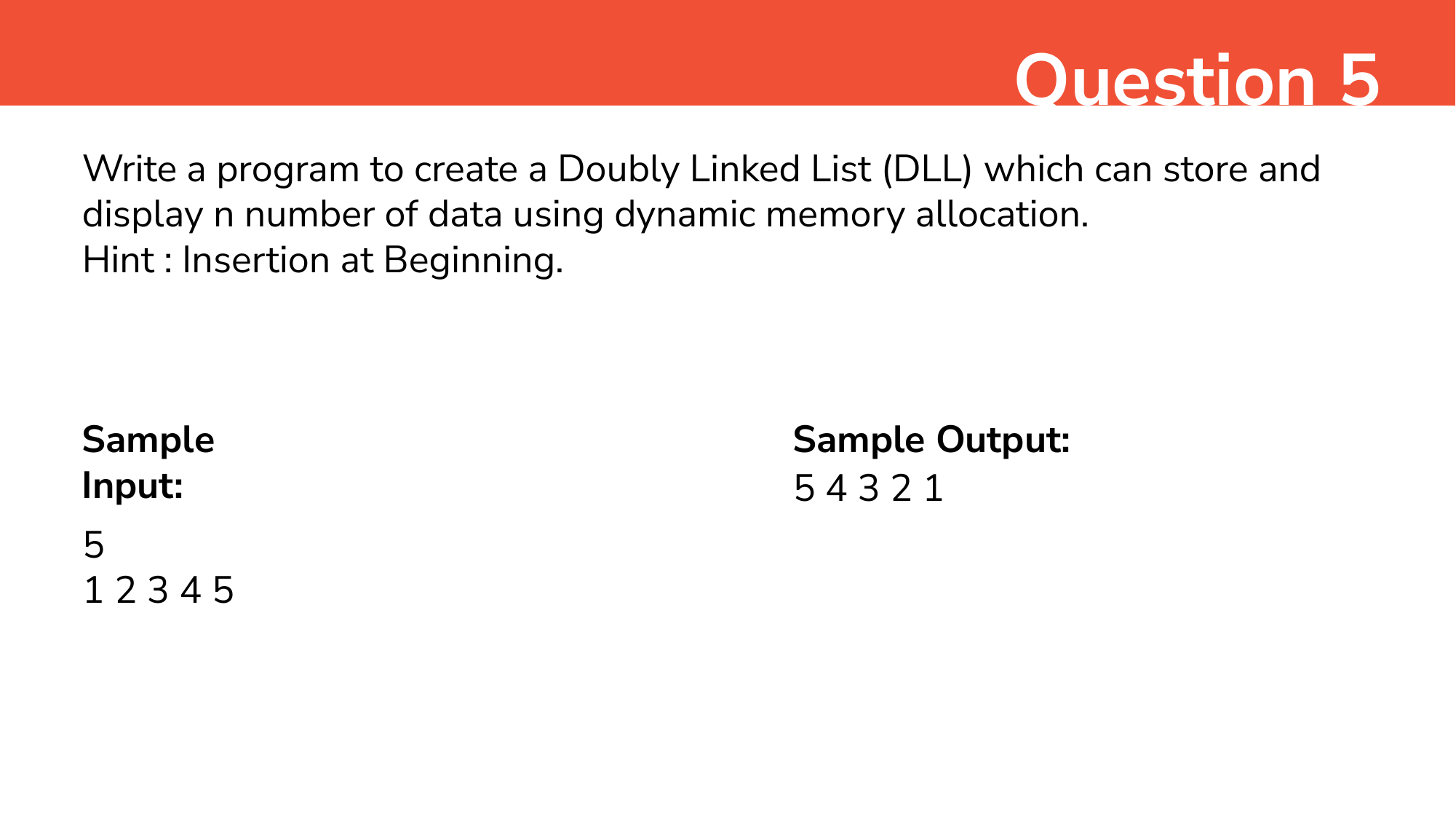

Question 5
Write a program to create a Doubly Linked List (DLL) which can store and display n number of data using dynamic memory allocation.
Hint : Insertion at Beginning.
Sample Input:
Sample Output:
5 4 3 2 1
5
1 2 3 4 5